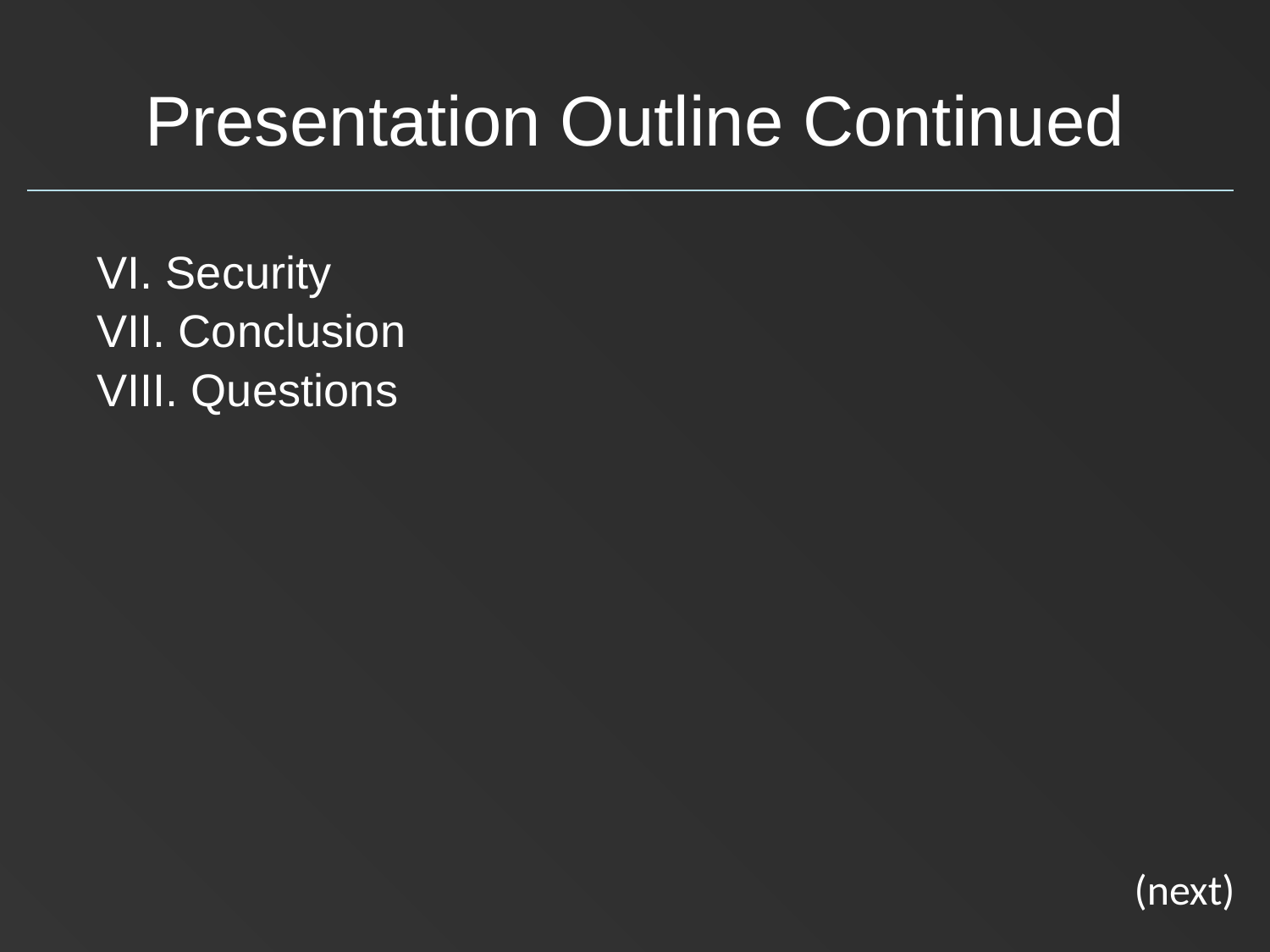

# Presentation Outline Continued

VI. Security
VII. Conclusion
VIII. Questions

(next)